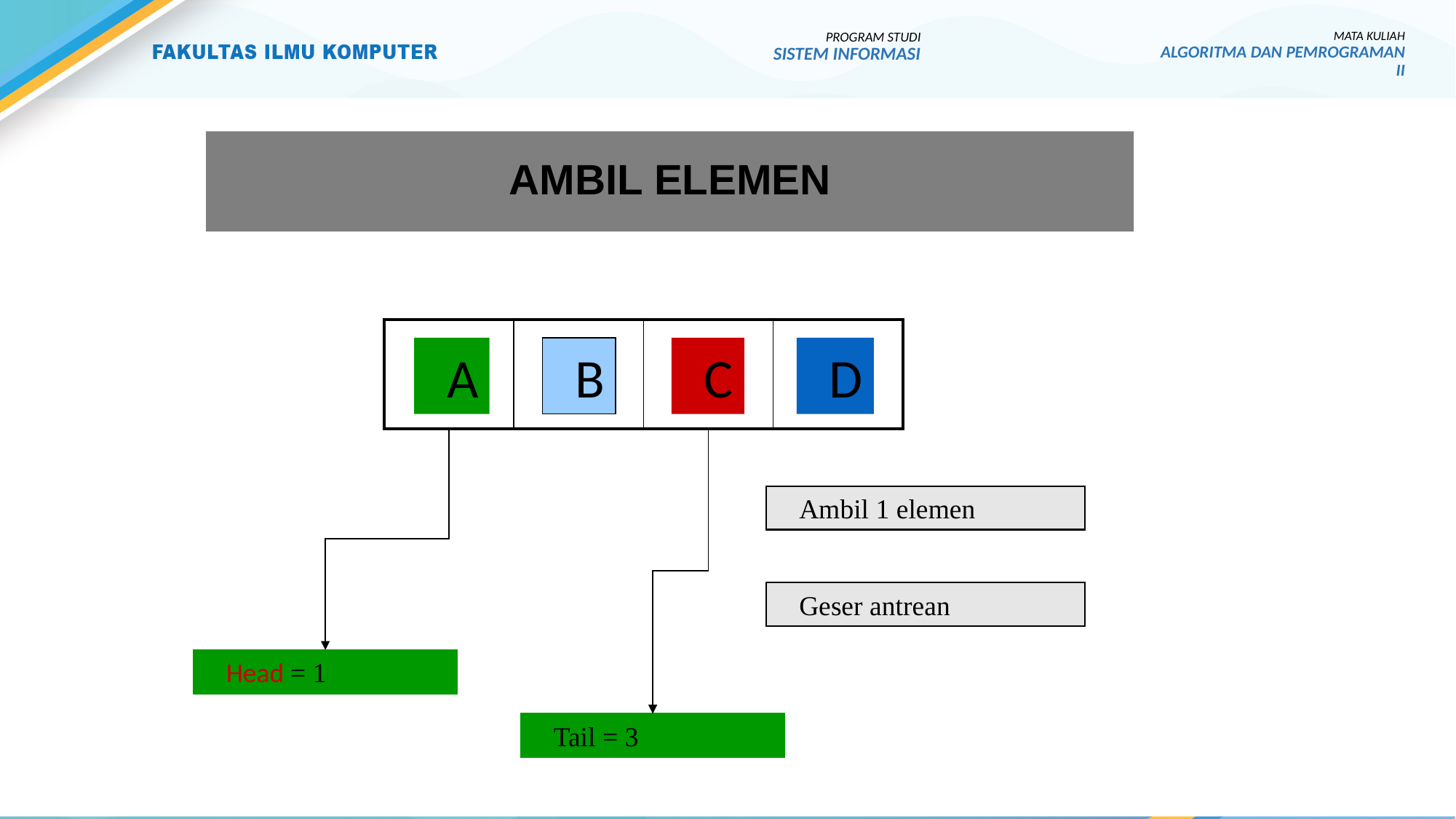

PROGRAM STUDI
SISTEM INFORMASI
MATA KULIAH
ALGORITMA DAN PEMROGRAMAN II
# AMBIL ELEMEN
|  |  |  |  |
| --- | --- | --- | --- |
B
A
C
D
Ambil 1 elemen
Geser antrean
Head = 1
Tail = 3